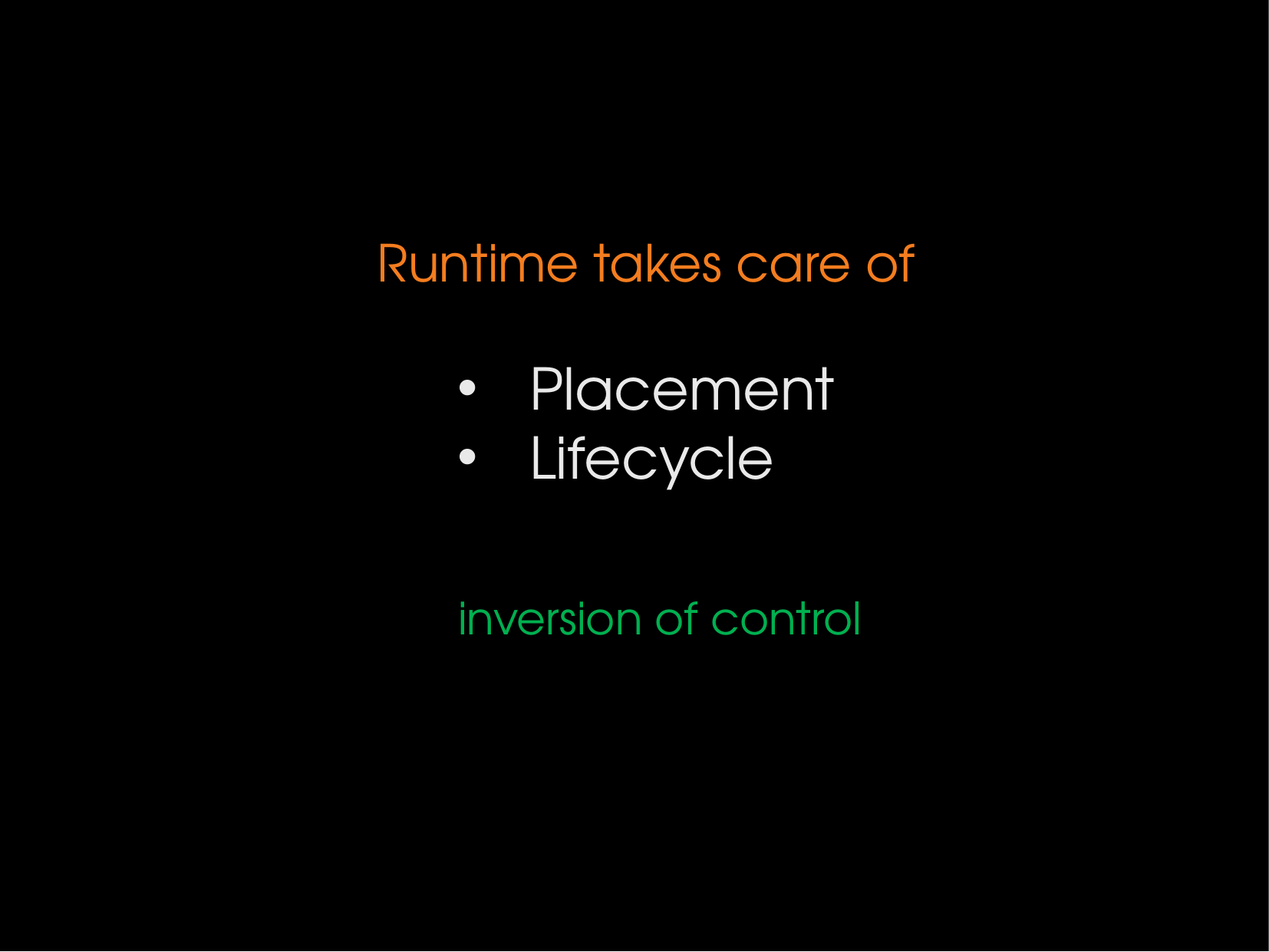

Runtime takes care of
Placement
Lifecycle
inversion of control